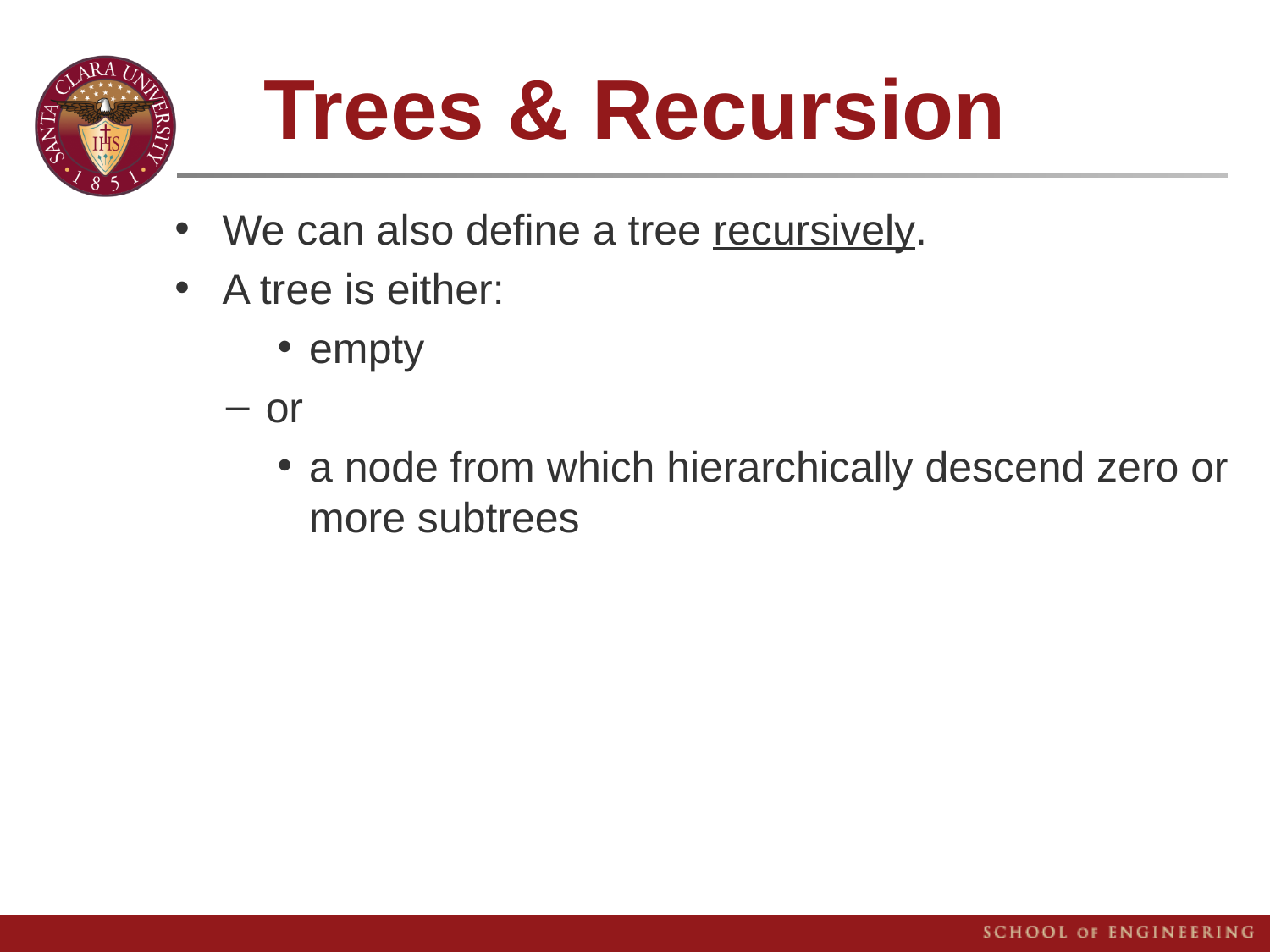

# Trees & Recursion
We can also define a tree recursively.
A tree is either:
empty
or
a node from which hierarchically descend zero or more subtrees